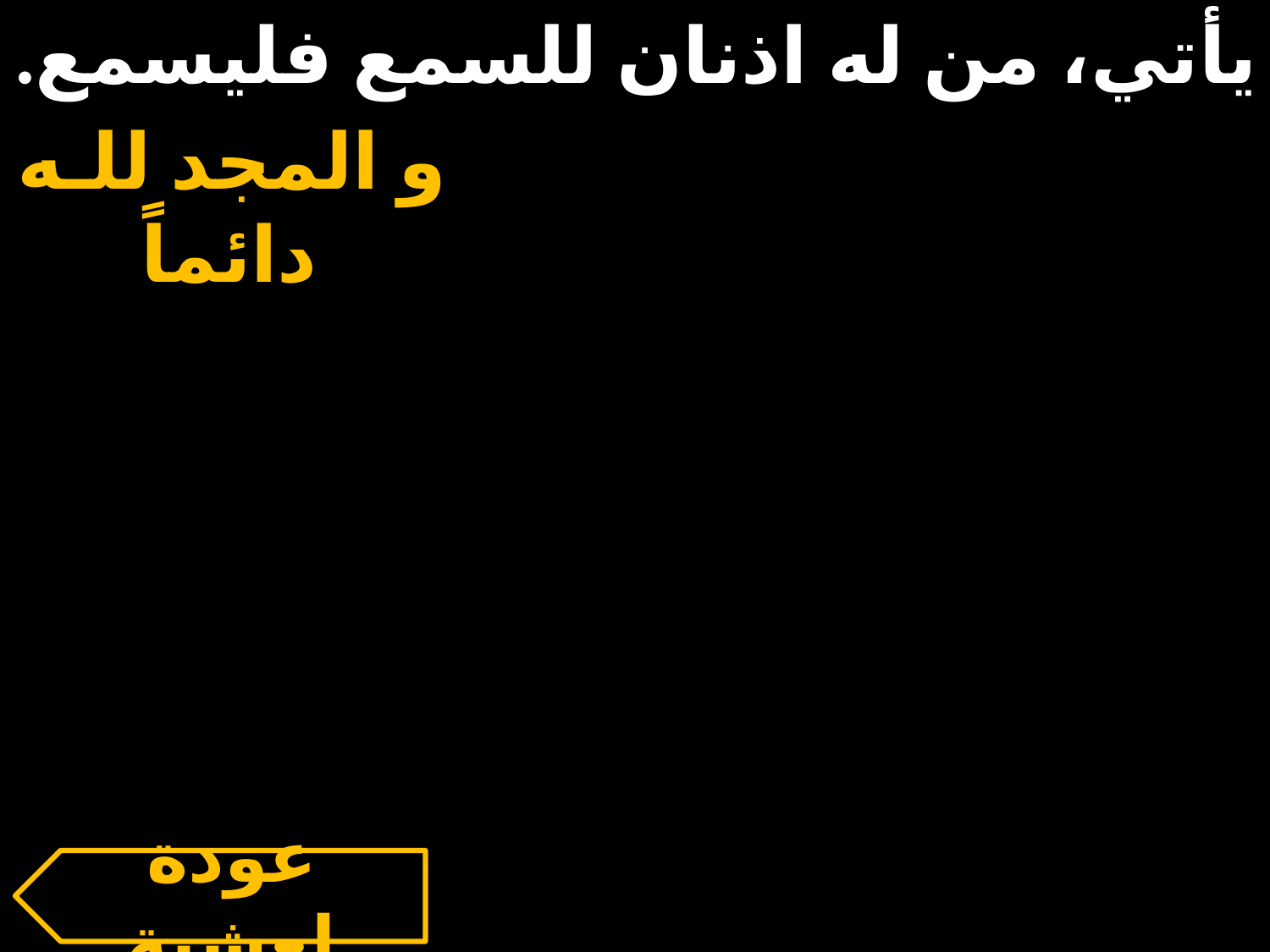

يأتي، من له اذنان للسمع فليسمع.
و المجد للـه دائماً
عودة لعشية